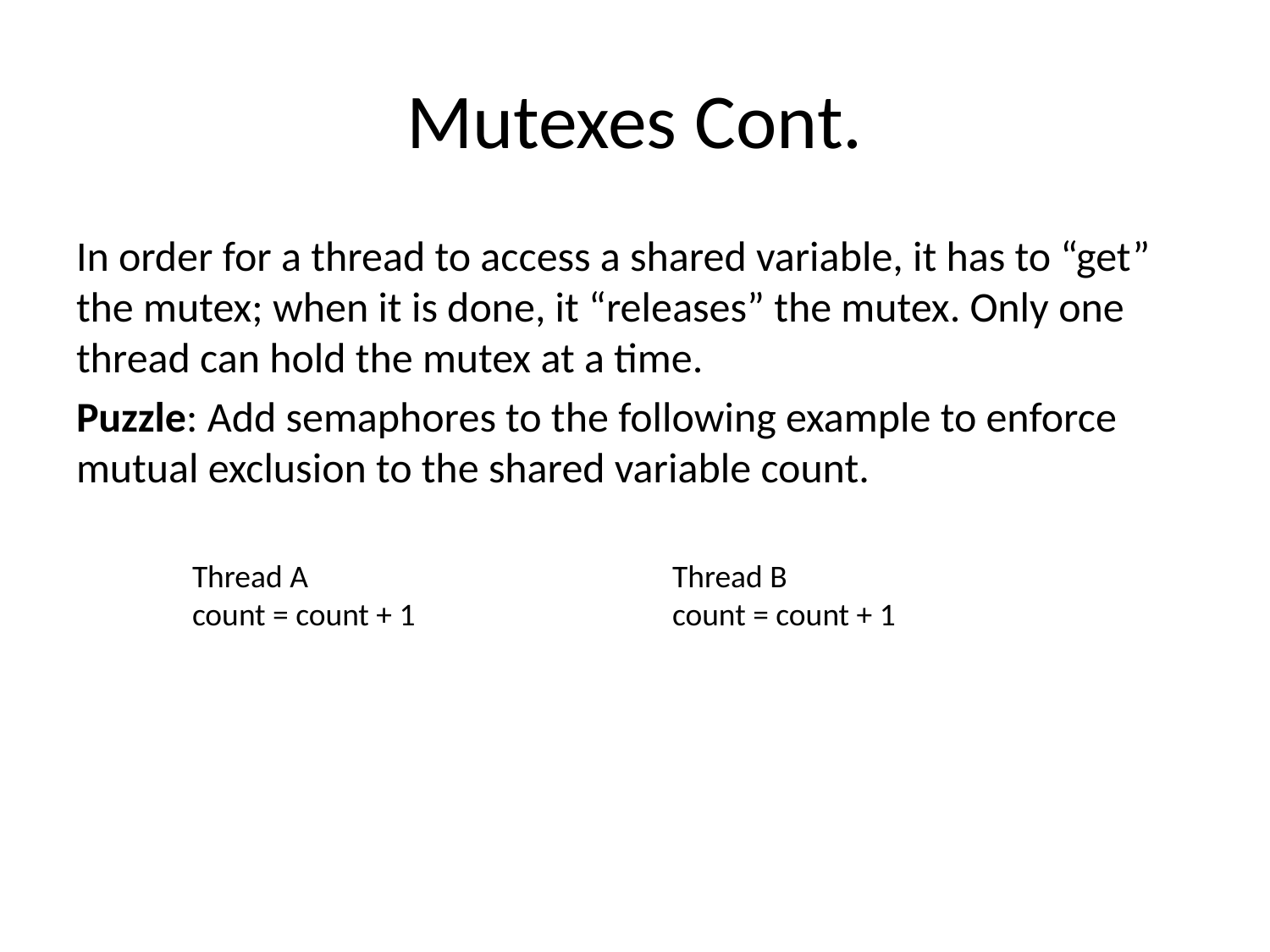

# Mutexes Cont.
In order for a thread to access a shared variable, it has to “get” the mutex; when it is done, it “releases” the mutex. Only one thread can hold the mutex at a time.
Puzzle: Add semaphores to the following example to enforce mutual exclusion to the shared variable count.
Thread A
count = count + 1
Thread B
count = count + 1